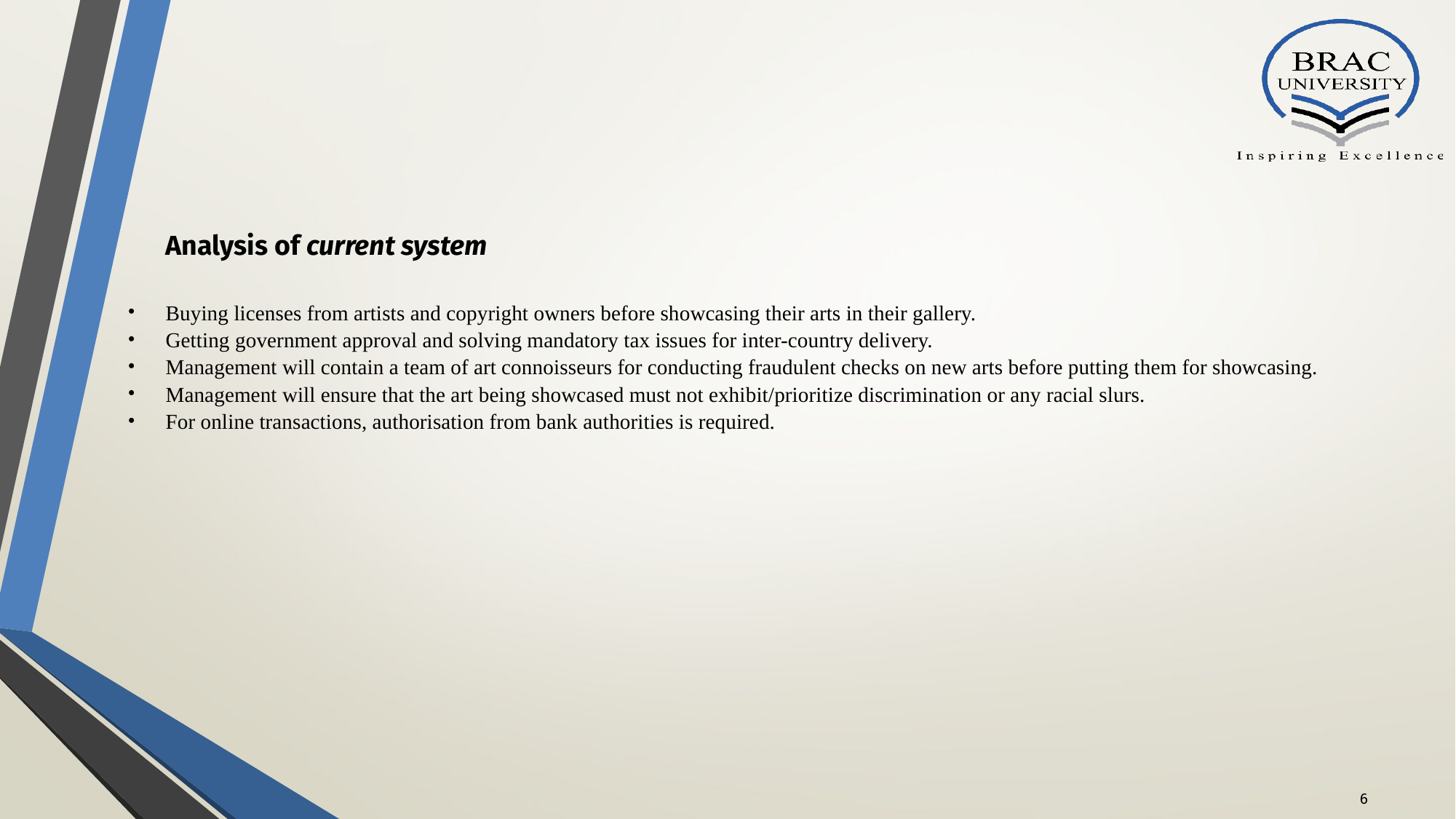

Analysis of current system

Buying licenses from artists and copyright owners before showcasing their arts in their gallery.
Getting government approval and solving mandatory tax issues for inter-country delivery.
Management will contain a team of art connoisseurs for conducting fraudulent checks on new arts before putting them for showcasing.
Management will ensure that the art being showcased must not exhibit/prioritize discrimination or any racial slurs.
For online transactions, authorisation from bank authorities is required.

6